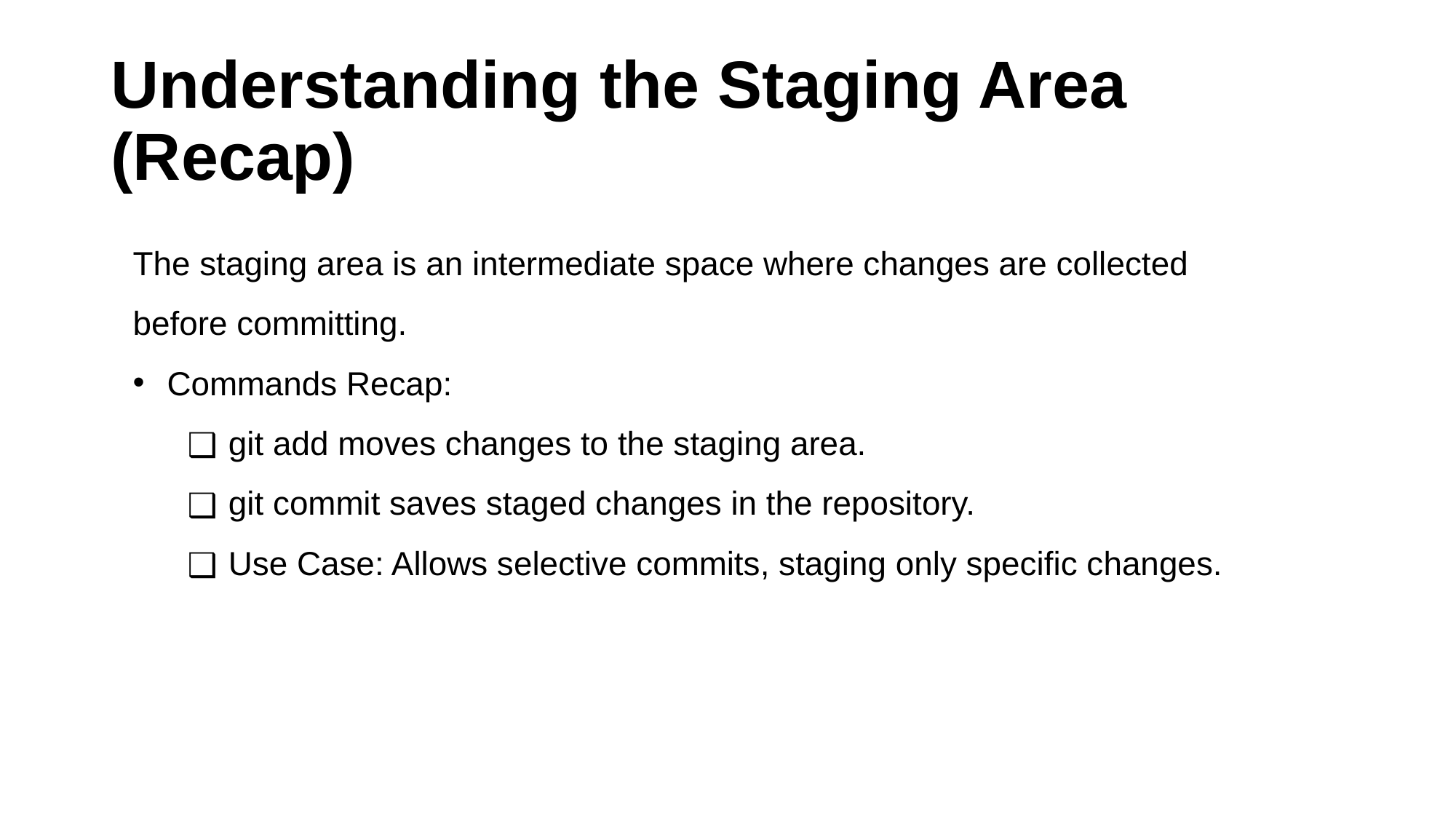

# Understanding the Staging Area (Recap)
The staging area is an intermediate space where changes are collected before committing.
Commands Recap:
git add moves changes to the staging area.
git commit saves staged changes in the repository.
Use Case: Allows selective commits, staging only specific changes.